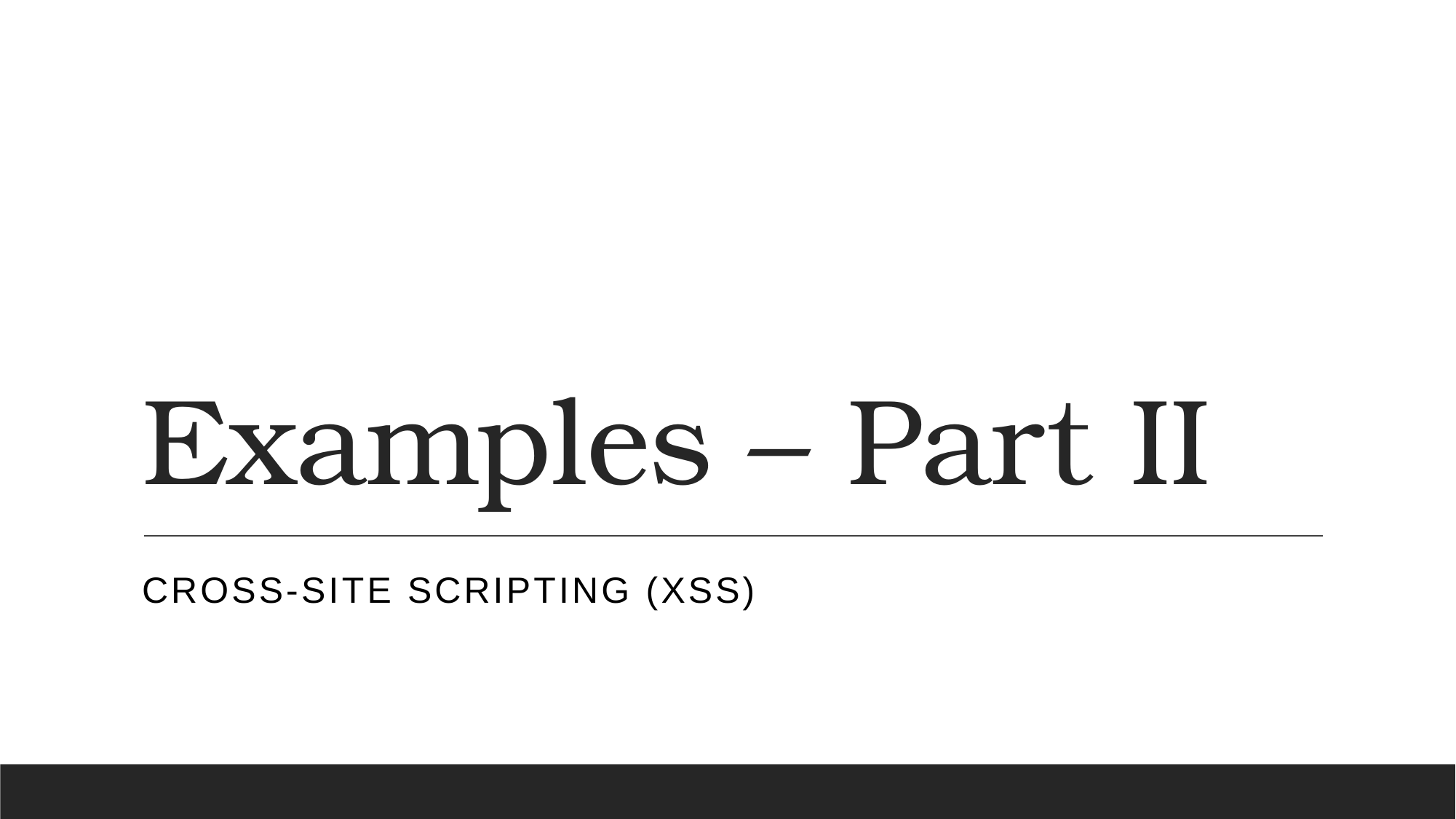

# Examples – Part II
Cross-site Scripting (XSS)